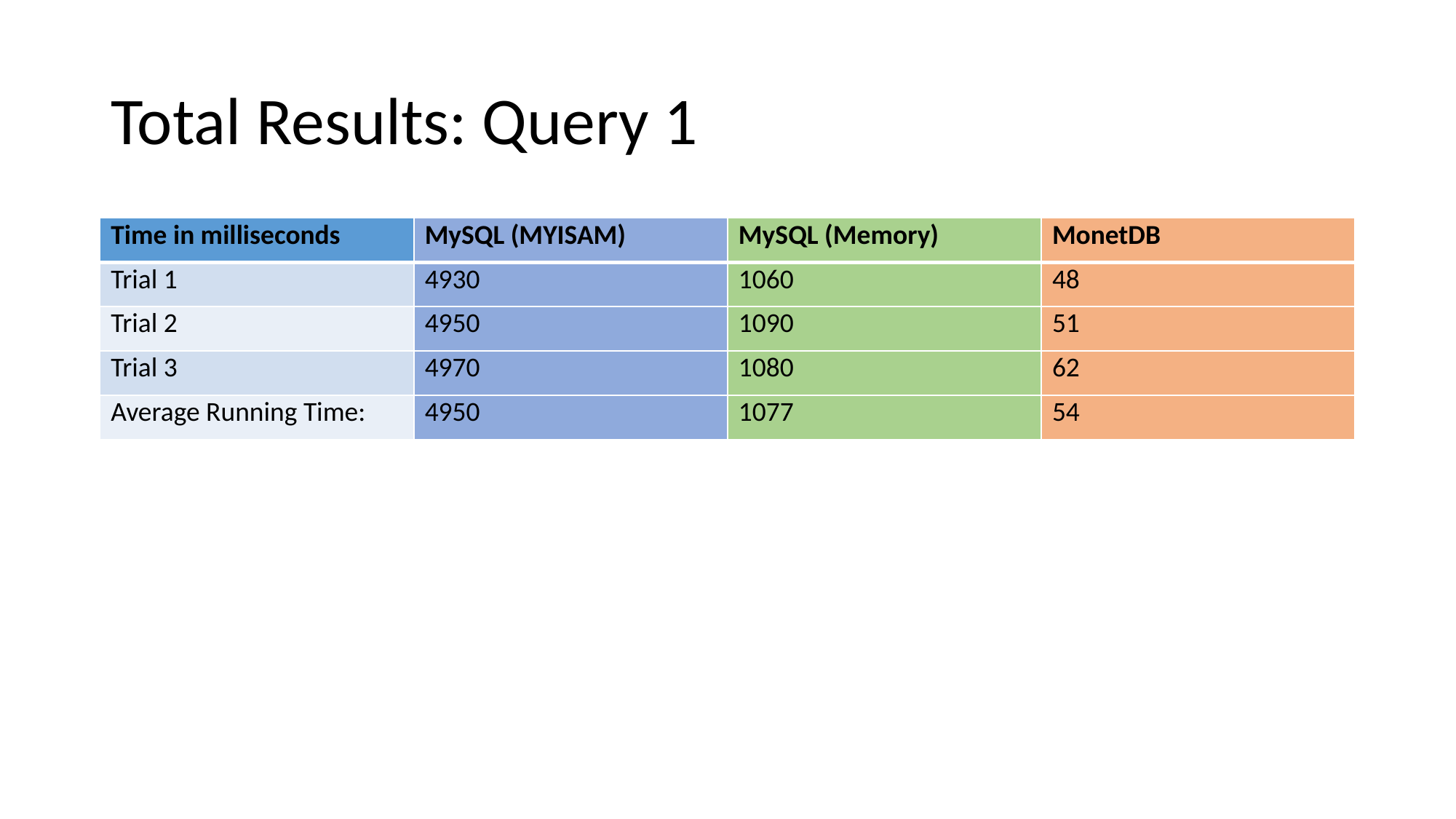

# Total Results: Query 1
| Time in milliseconds | MySQL (MYISAM) | MySQL (Memory) | MonetDB |
| --- | --- | --- | --- |
| Trial 1 | 4930 | 1060 | 48 |
| Trial 2 | 4950 | 1090 | 51 |
| Trial 3 | 4970 | 1080 | 62 |
| Average Running Time: | 4950 | 1077 | 54 |